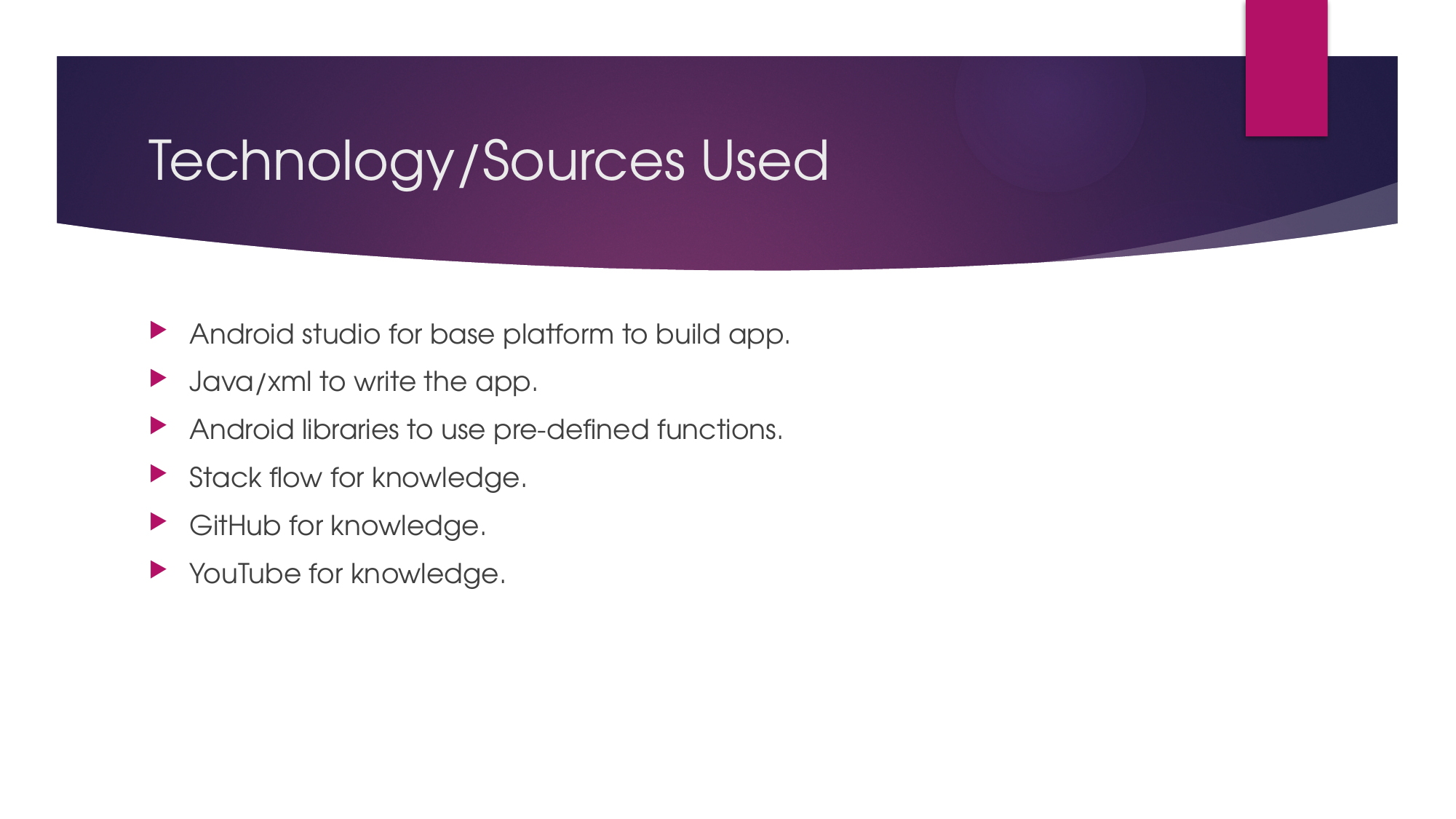

# Technology/Sources Used
Android studio for base platform to build app.
Java/xml to write the app.
Android libraries to use pre-defined functions.
Stack flow for knowledge.
GitHub for knowledge.
YouTube for knowledge.